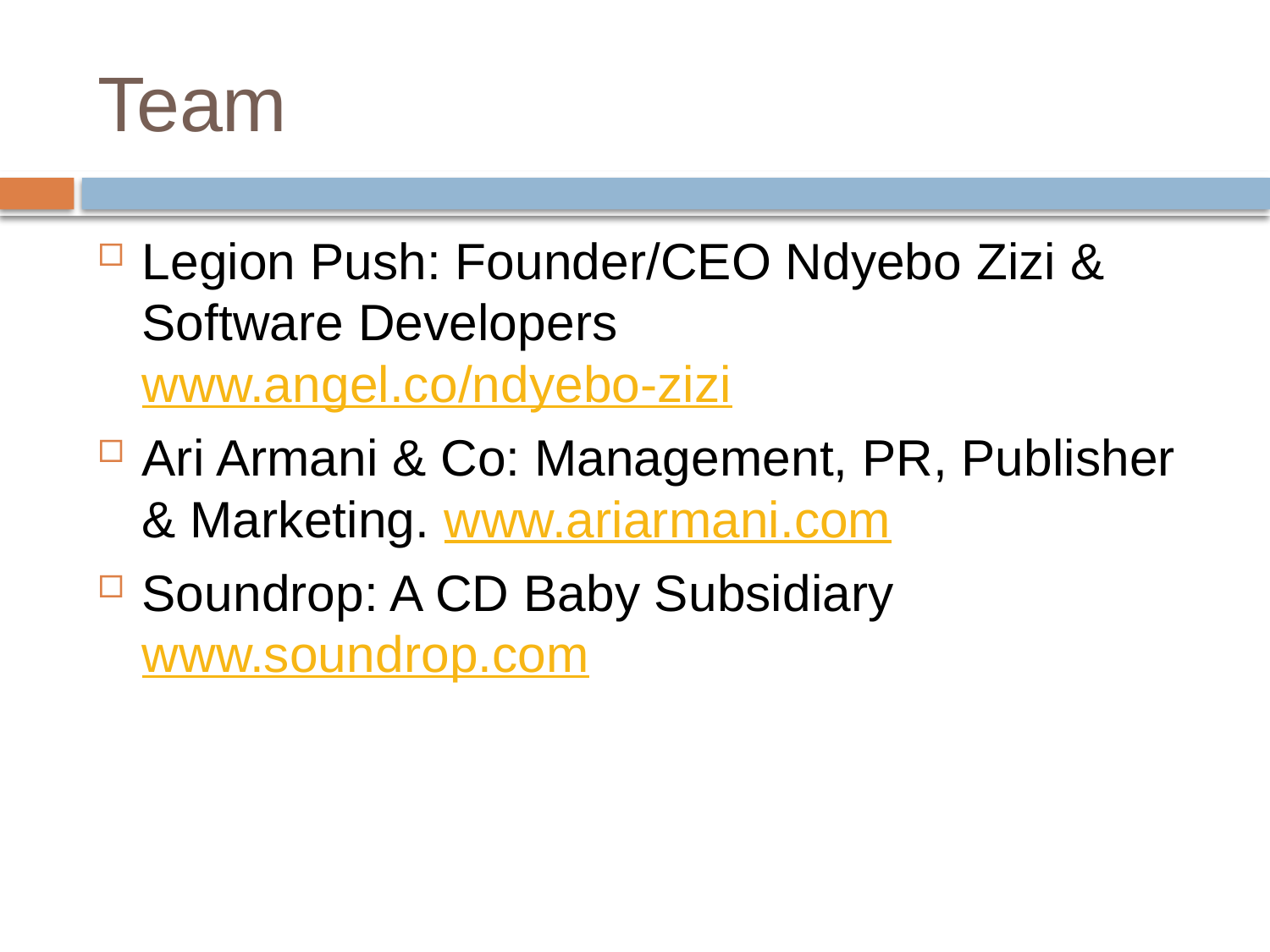

# Team
Legion Push: Founder/CEO Ndyebo Zizi & Software Developers www.angel.co/ndyebo-zizi
Ari Armani & Co: Management, PR, Publisher & Marketing. www.ariarmani.com
Soundrop: A CD Baby Subsidiary www.soundrop.com